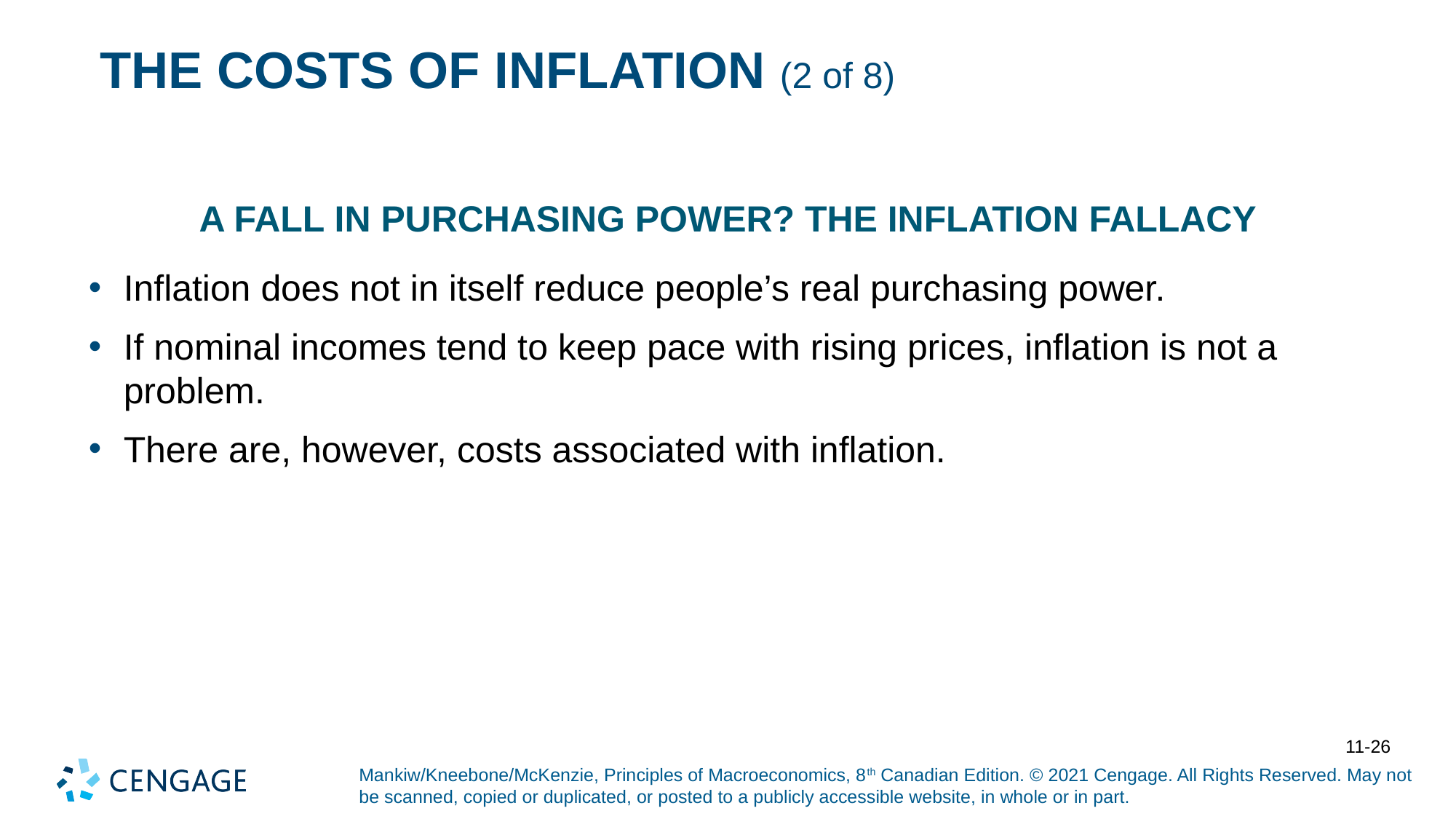

# THE COSTS OF INFLATION (2 of 8)
A Fall in Purchasing Power? The Inflation Fallacy
Inflation does not in itself reduce people’s real purchasing power.
If nominal incomes tend to keep pace with rising prices, inflation is not a problem.
There are, however, costs associated with inflation.